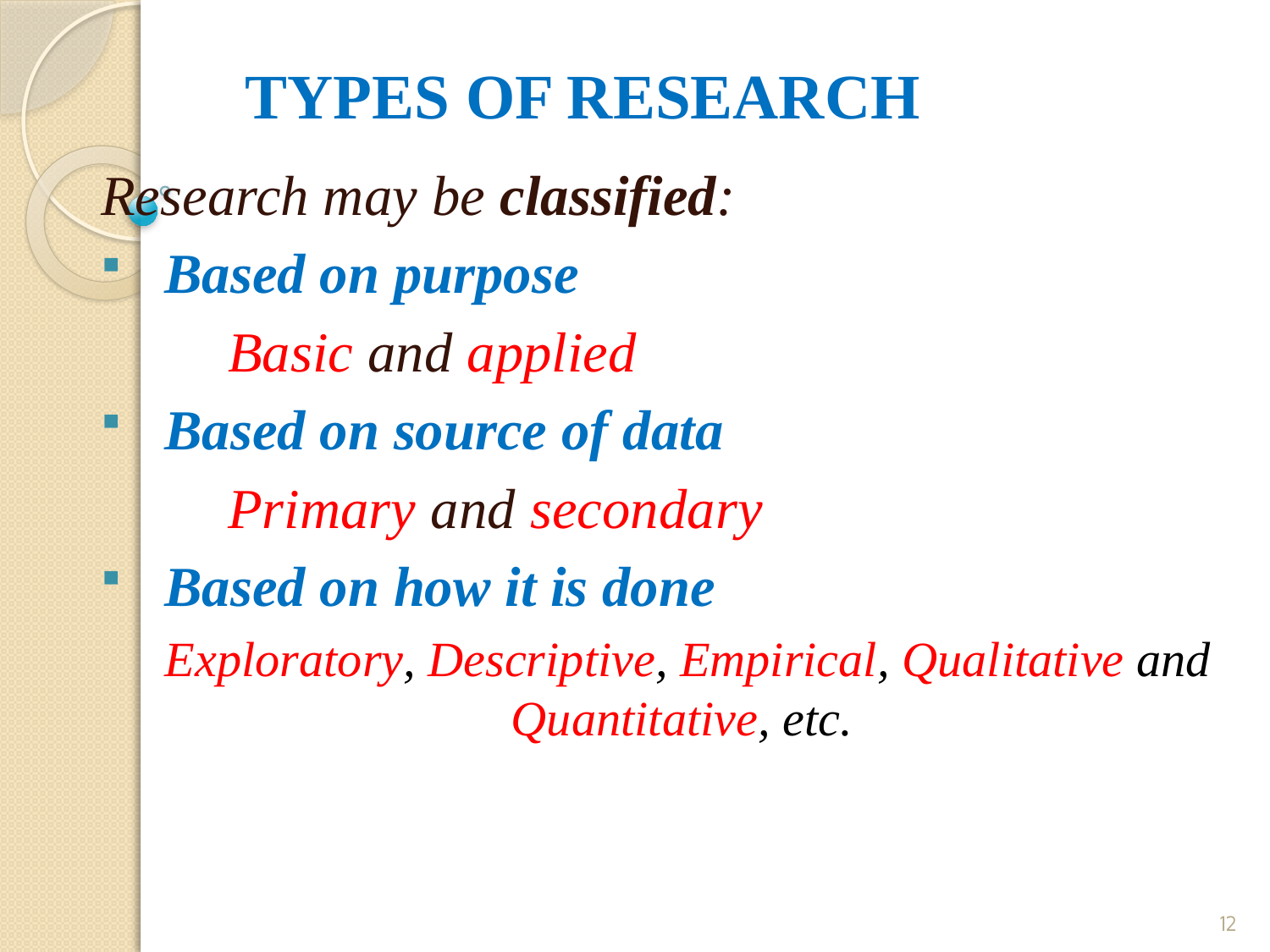

# TYPES OF RESEARCH
Research may be classified:
Based on purpose
	Basic and applied
Based on source of data
	Primary and secondary
Based on how it is done
Exploratory, Descriptive, Empirical, Qualitative and Quantitative, etc.
12